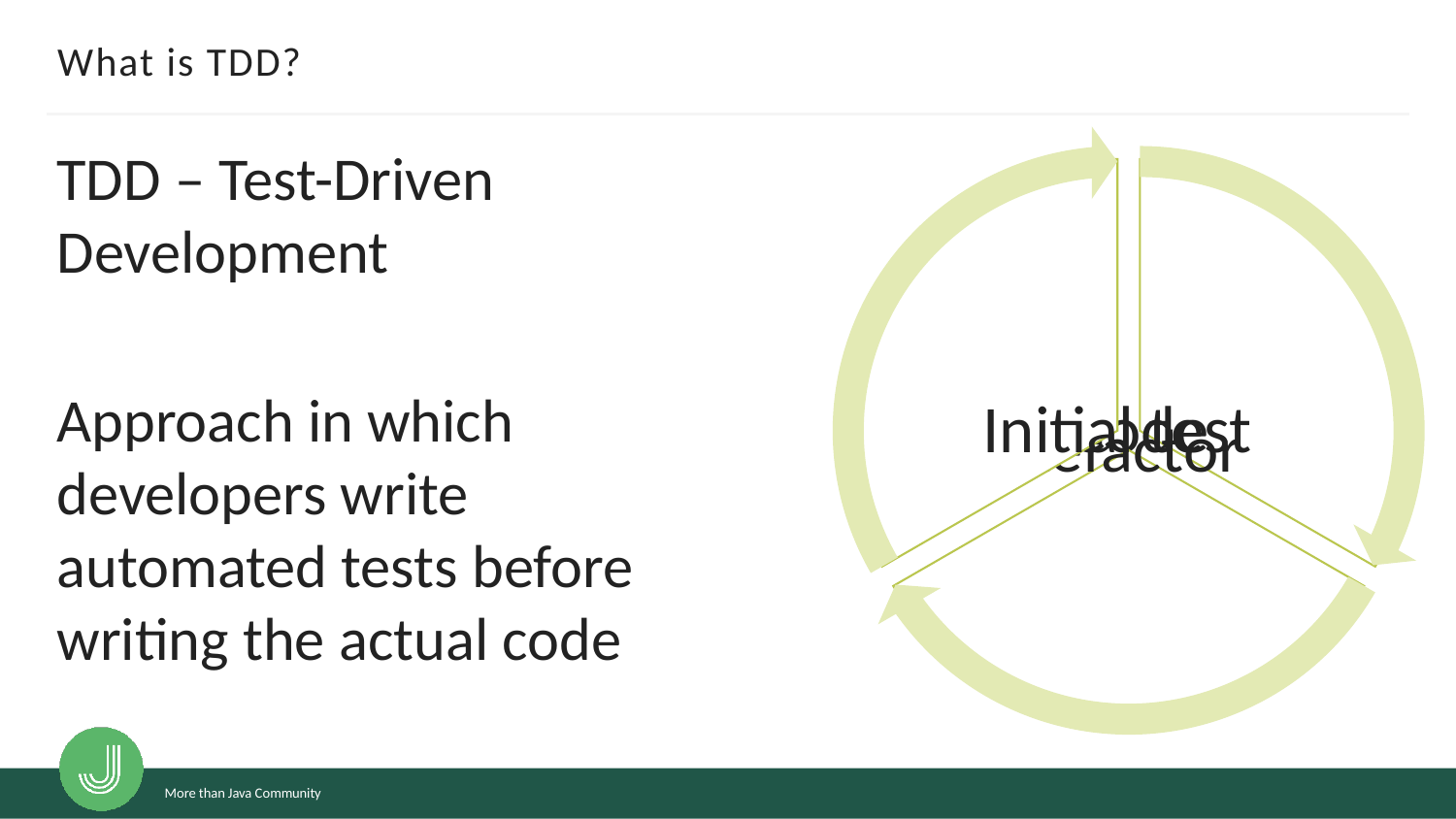

# What is TDD?
Code
Refactor
Initial test
TDD – Test-Driven Development

Approach in which developers write automated tests before writing the actual code